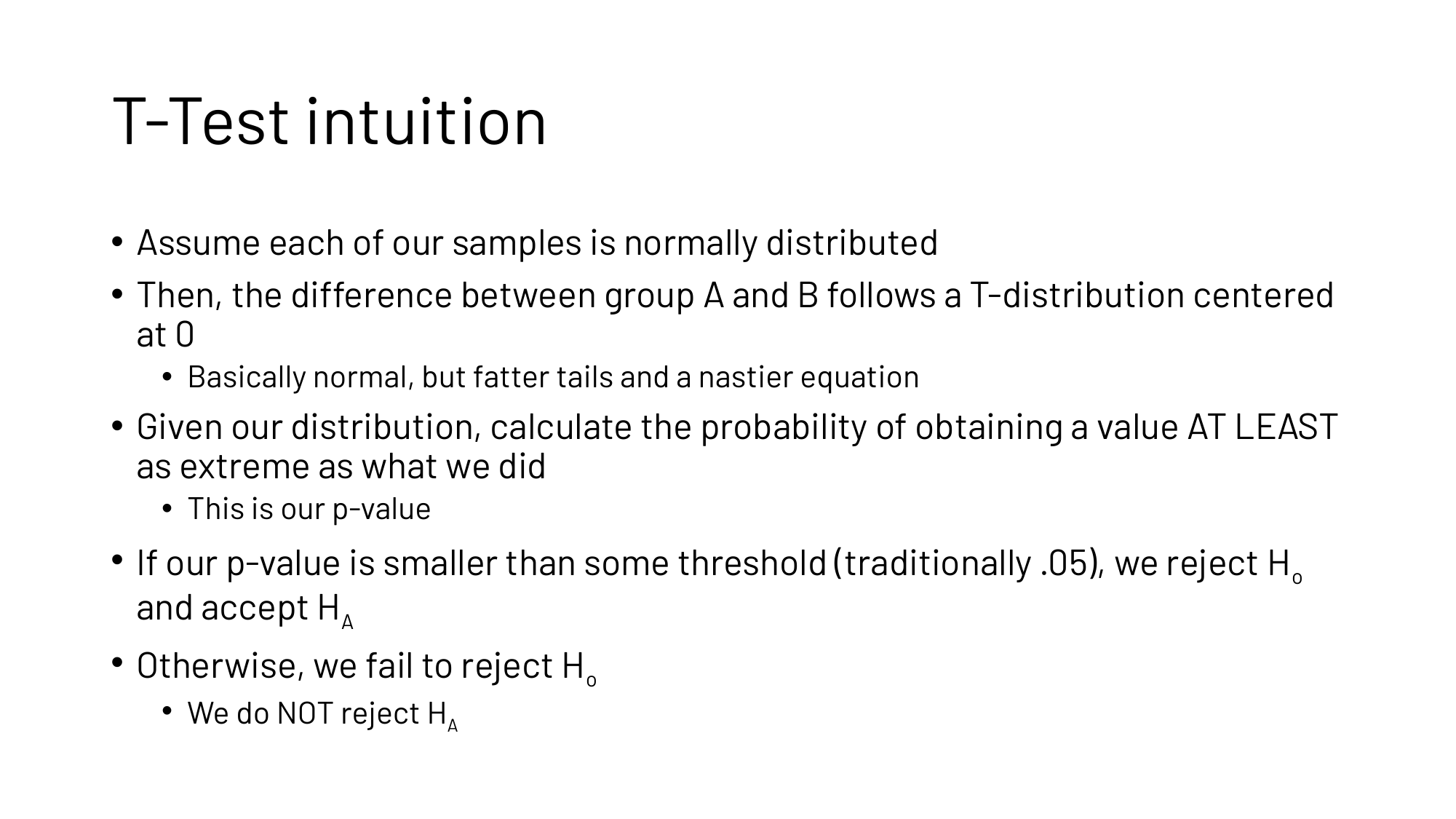

# T-Test intuition
Assume each of our samples is normally distributed
Then, the difference between group A and B follows a T-distribution centered at 0
Basically normal, but fatter tails and a nastier equation
Given our distribution, calculate the probability of obtaining a value AT LEAST as extreme as what we did
This is our p-value
If our p-value is smaller than some threshold (traditionally .05), we reject Ho and accept HA
Otherwise, we fail to reject Ho
We do NOT reject HA